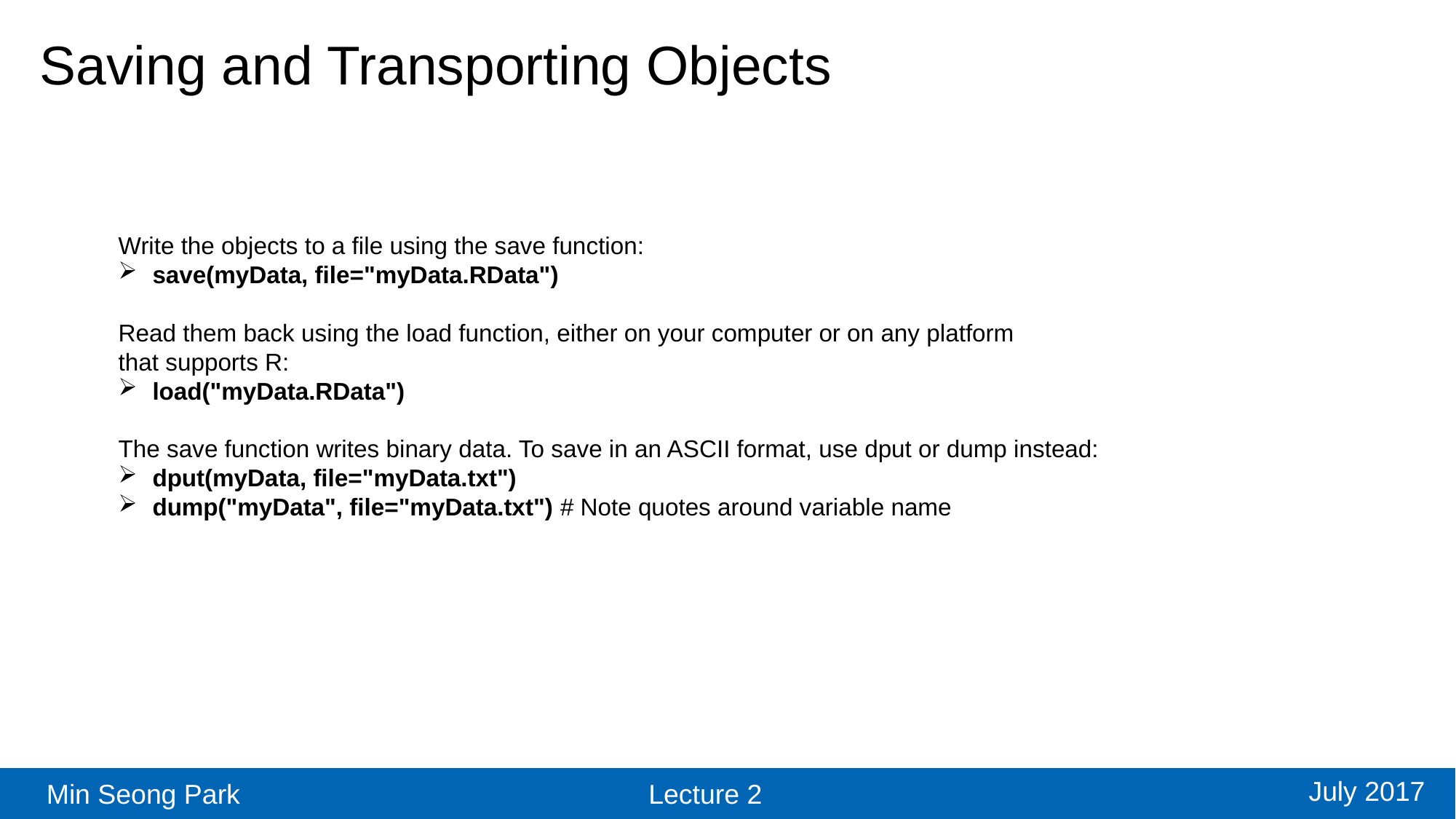

Saving and Transporting Objects
Write the objects to a file using the save function:
save(myData, file="myData.RData")

Read them back using the load function, either on your computer or on any platform
that supports R:
load("myData.RData")

The save function writes binary data. To save in an ASCII format, use dput or dump instead:
dput(myData, file="myData.txt")
dump("myData", file="myData.txt") # Note quotes around variable name

July 2017
Min Seong Park
Lecture 2